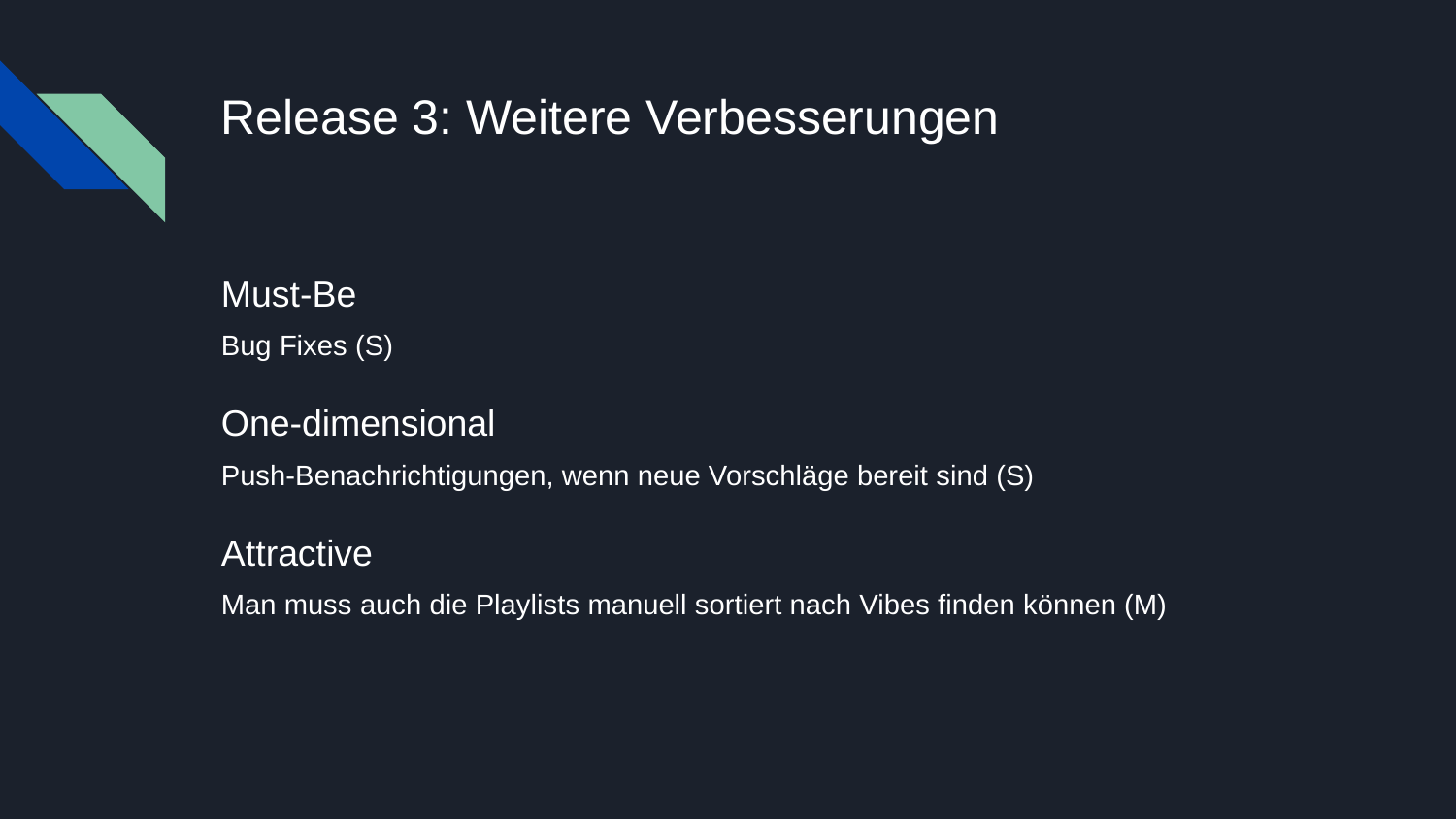

# Release 3: Weitere Verbesserungen
Must-Be
Bug Fixes (S)
One-dimensional
Push-Benachrichtigungen, wenn neue Vorschläge bereit sind (S)
Attractive
Man muss auch die Playlists manuell sortiert nach Vibes finden können (M)